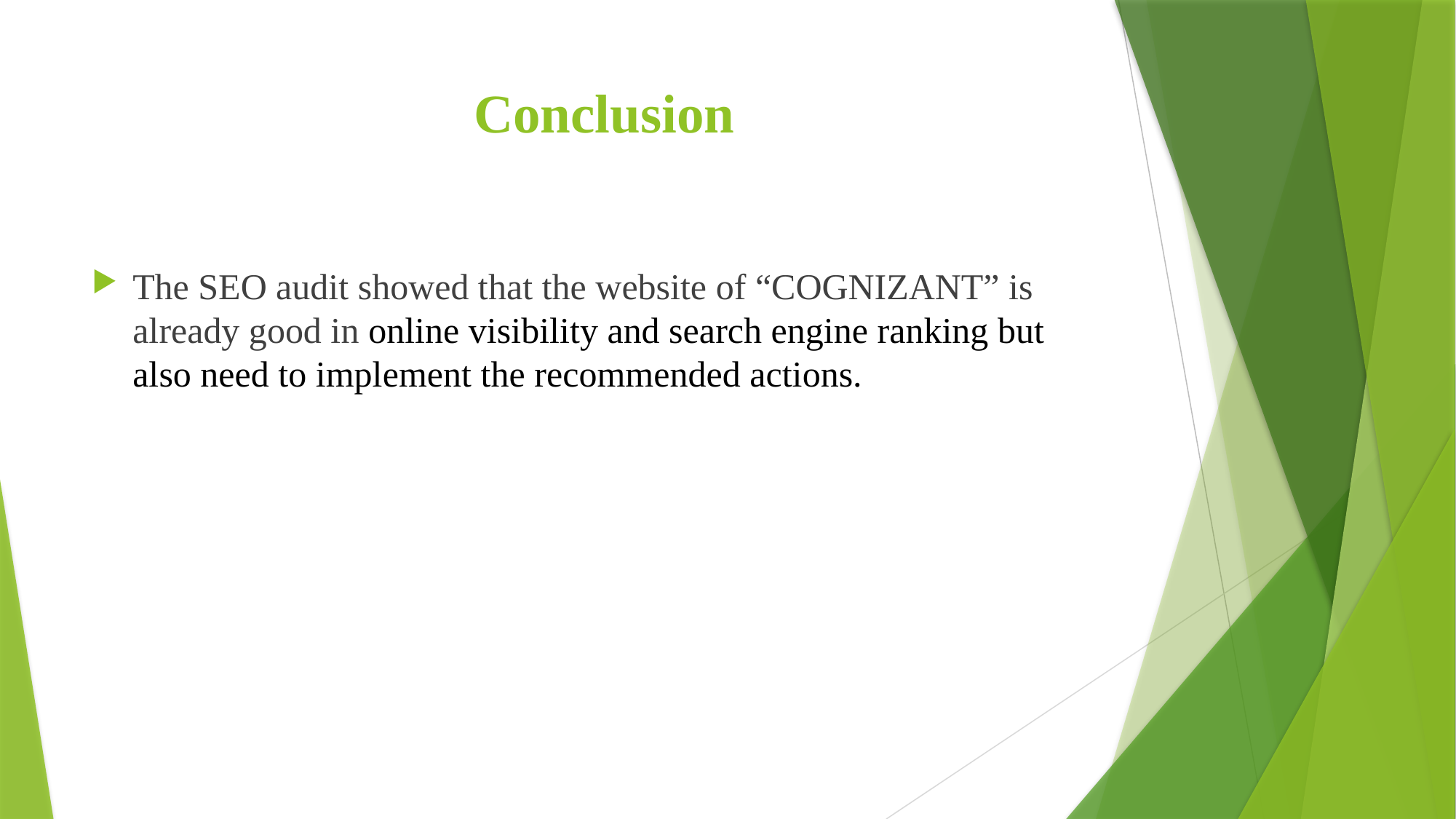

# Conclusion
The SEO audit showed that the website of “COGNIZANT” is already good in online visibility and search engine ranking but also need to implement the recommended actions.